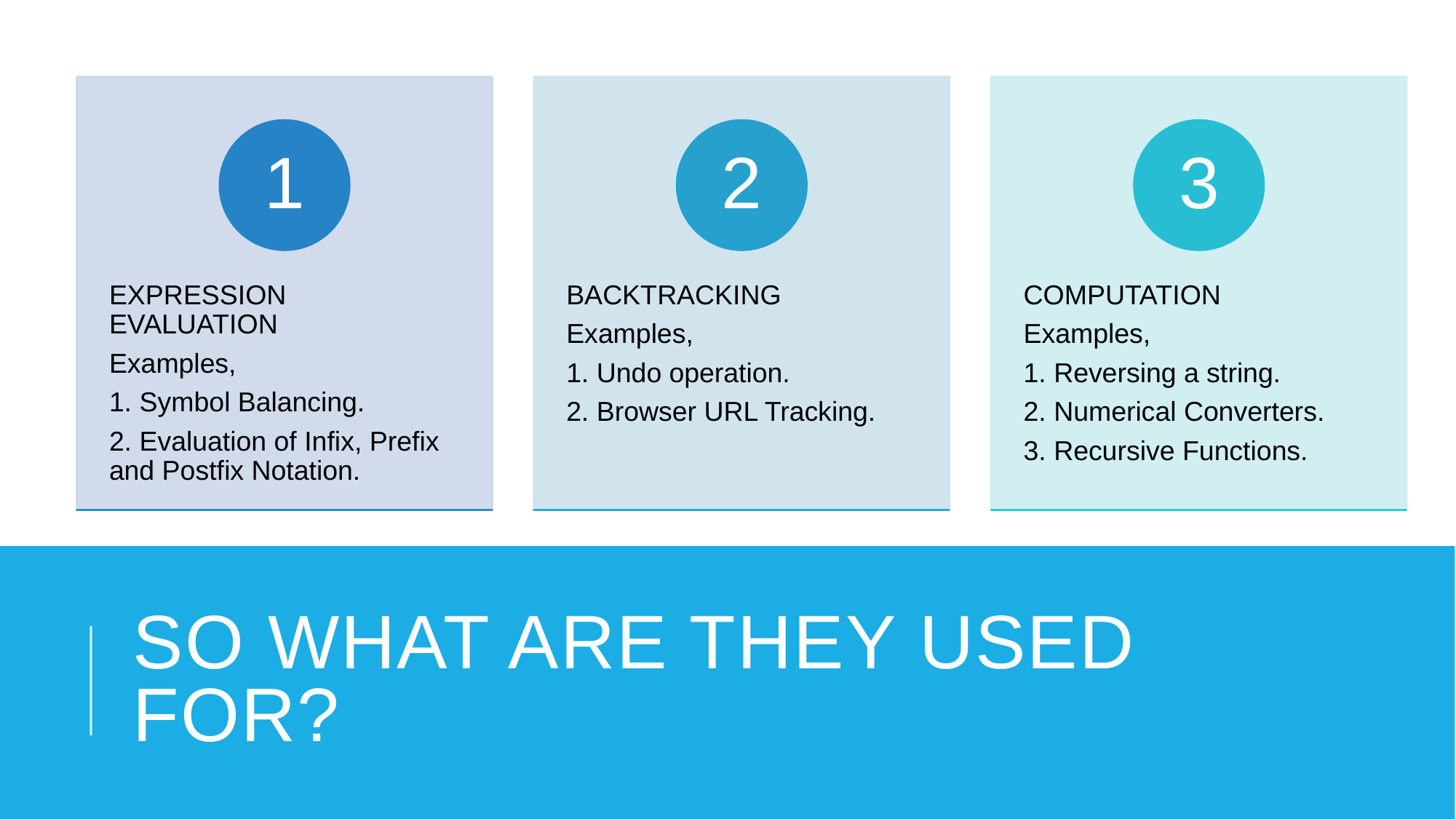

EXPRESSION EVALUATION
Examples,
1. Symbol Balancing.
2. Evaluation of Infix, Prefix and Postfix Notation.
1
BACKTRACKING
Examples,
1. Undo operation.
2. Browser URL Tracking.
2
COMPUTATION
Examples,
1. Reversing a string.
2. Numerical Converters.
3. Recursive Functions.
3

# SO WHAT ARE THEY USED FOR?